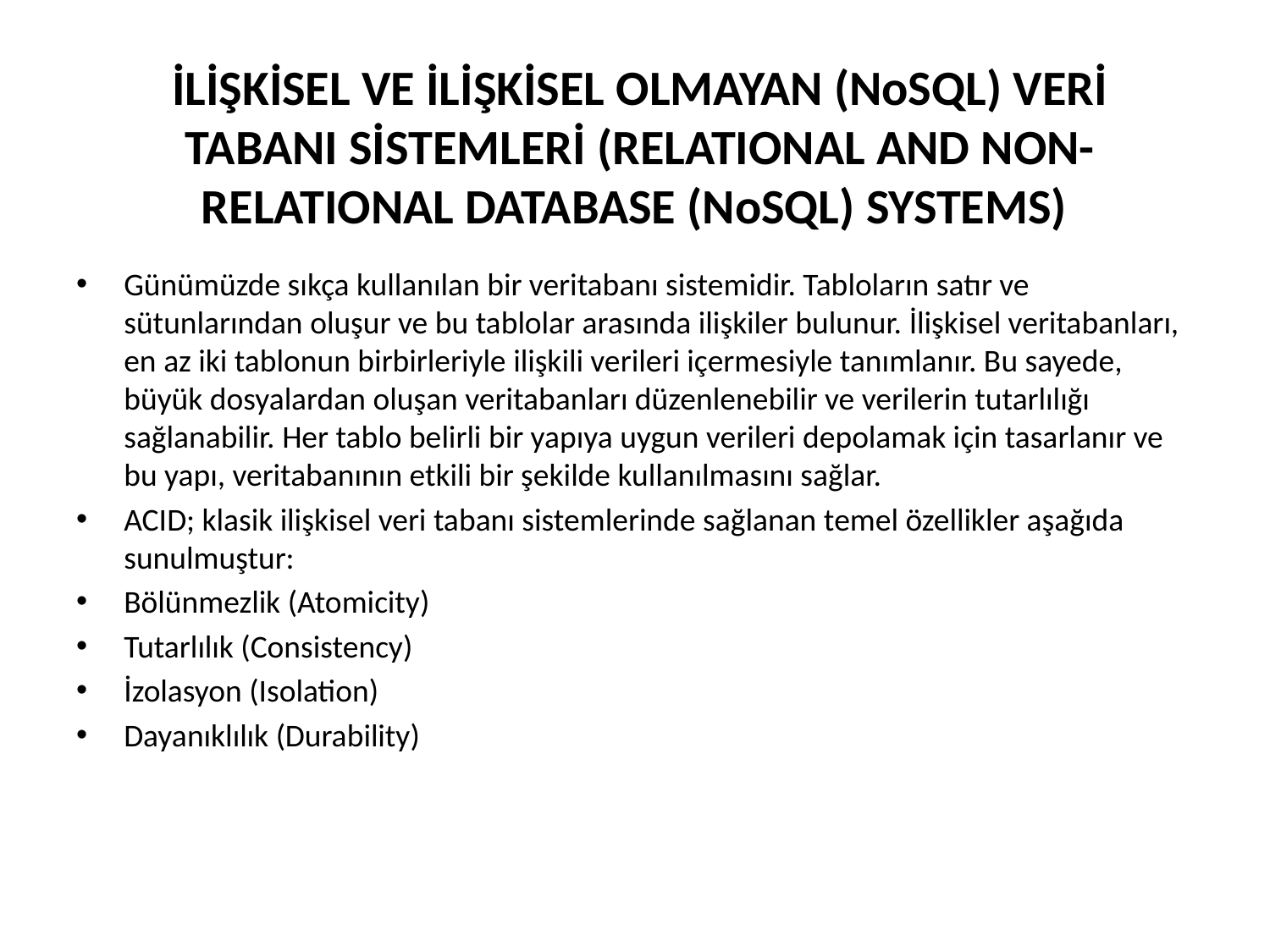

İLİŞKİSEL VE İLİŞKİSEL OLMAYAN (NoSQL) VERİ TABANI SİSTEMLERİ (RELATIONAL AND NON-RELATIONAL DATABASE (NoSQL) SYSTEMS)
Günümüzde sıkça kullanılan bir veritabanı sistemidir. Tabloların satır ve sütunlarından oluşur ve bu tablolar arasında ilişkiler bulunur. İlişkisel veritabanları, en az iki tablonun birbirleriyle ilişkili verileri içermesiyle tanımlanır. Bu sayede, büyük dosyalardan oluşan veritabanları düzenlenebilir ve verilerin tutarlılığı sağlanabilir. Her tablo belirli bir yapıya uygun verileri depolamak için tasarlanır ve bu yapı, veritabanının etkili bir şekilde kullanılmasını sağlar.
ACID; klasik ilişkisel veri tabanı sistemlerinde sağlanan temel özellikler aşağıda sunulmuştur:
Bölünmezlik (Atomicity)
Tutarlılık (Consistency)
İzolasyon (Isolation)
Dayanıklılık (Durability)